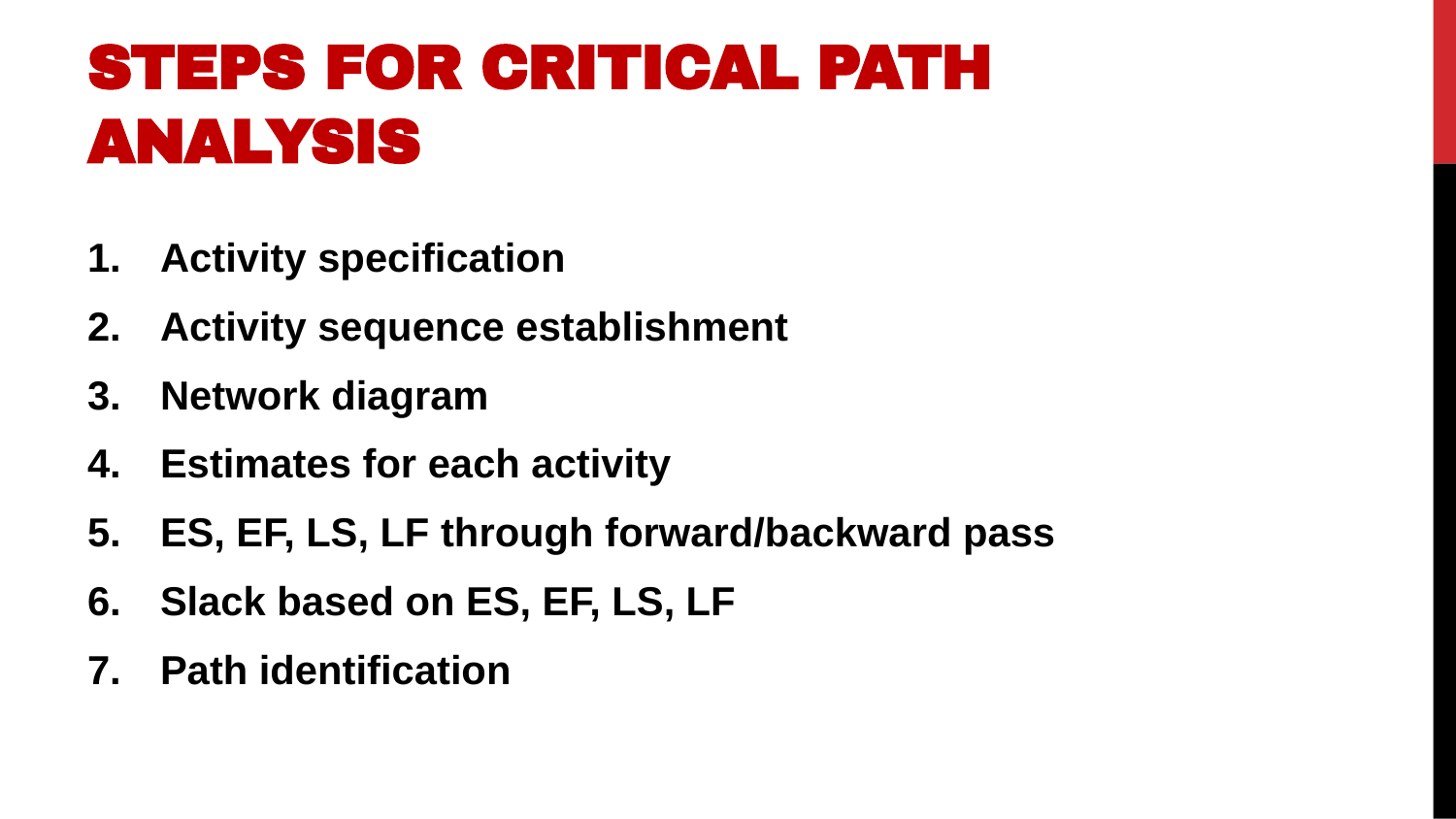

# Steps For Critical Path Analysis
Activity specification
Activity sequence establishment
Network diagram
Estimates for each activity
ES, EF, LS, LF through forward/backward pass
Slack based on ES, EF, LS, LF
Path identification